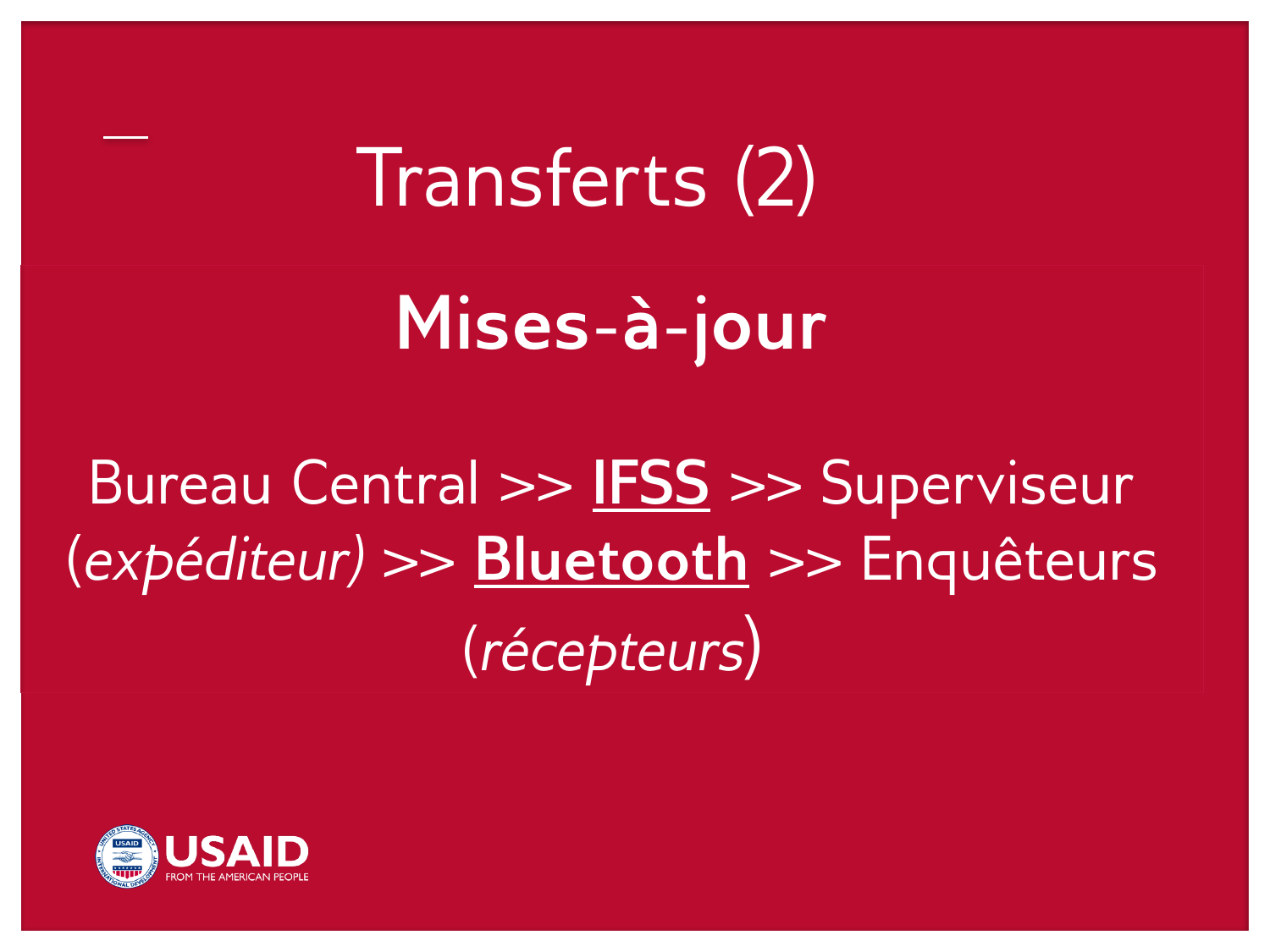

# Transferts (2)
Mises-à-jour

Bureau Central >> IFSS >> Superviseur (expéditeur) >> Bluetooth >> Enquêteurs (récepteurs)